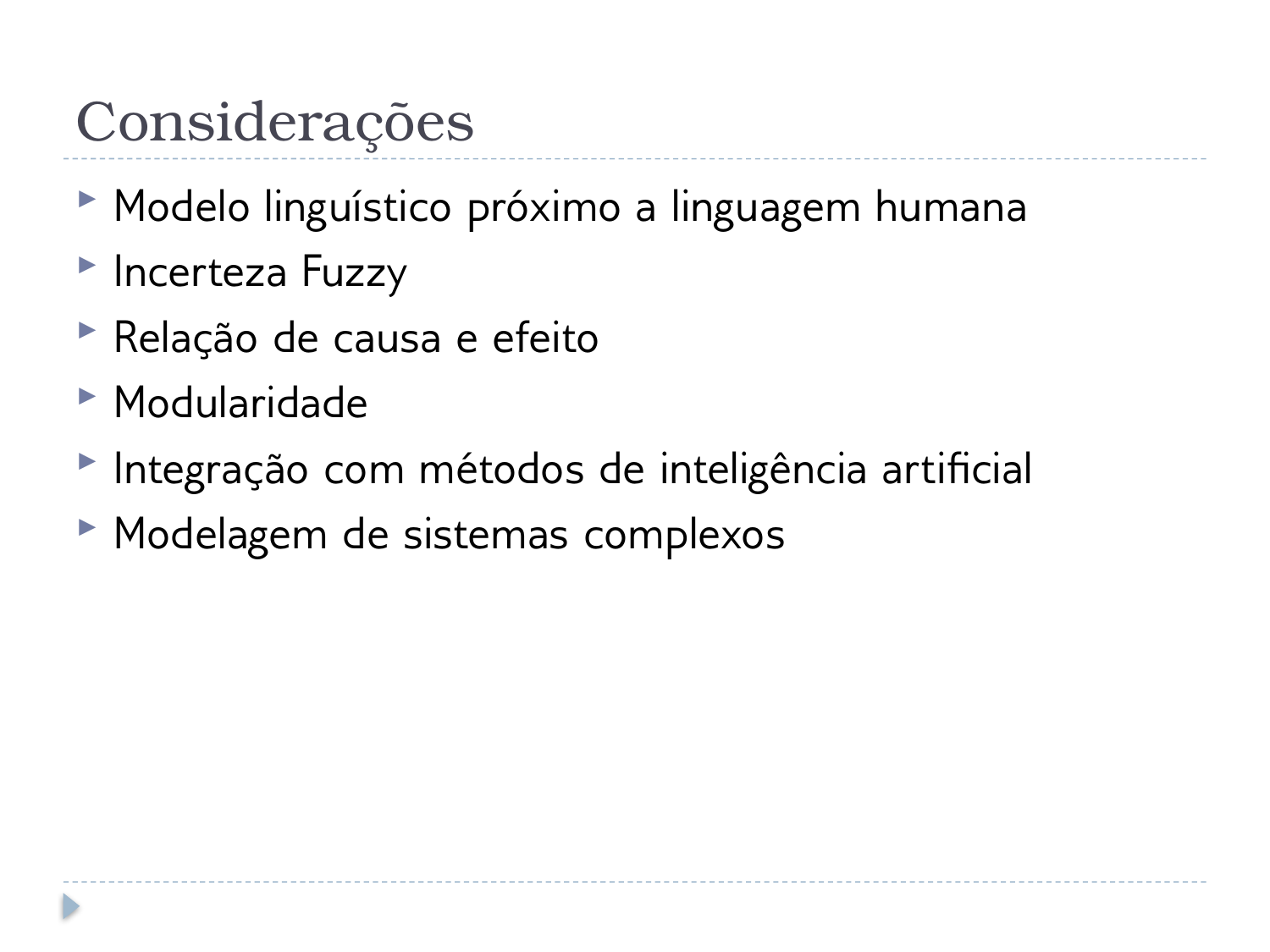

# Considerações
Modelo linguístico próximo a linguagem humana
Incerteza Fuzzy
Relação de causa e efeito
Modularidade
Integração com métodos de inteligência artificial
Modelagem de sistemas complexos